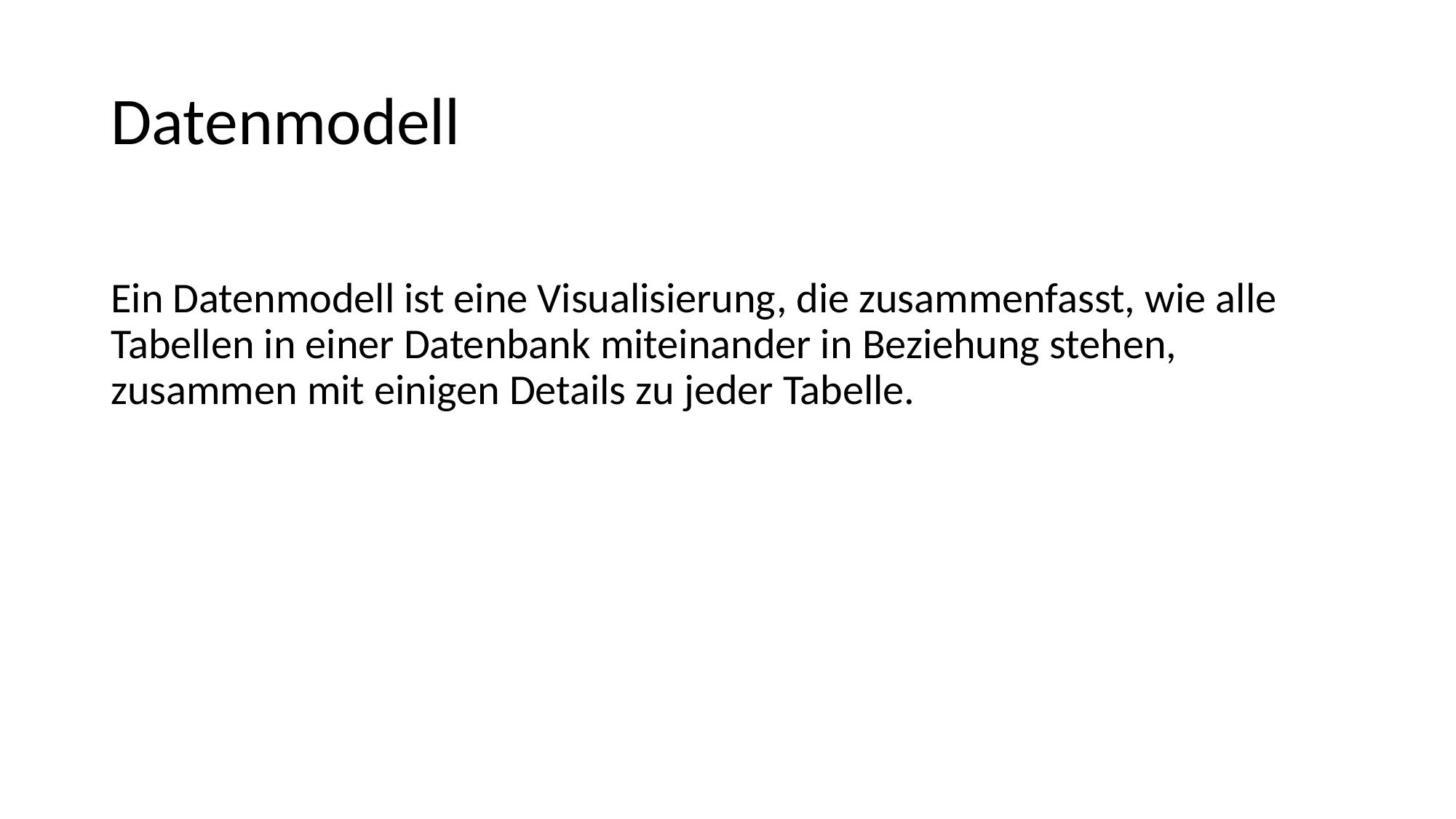

# Datenmodell
Ein Datenmodell ist eine Visualisierung, die zusammenfasst, wie alle Tabellen in einer Datenbank miteinander in Beziehung stehen, zusammen mit einigen Details zu jeder Tabelle.